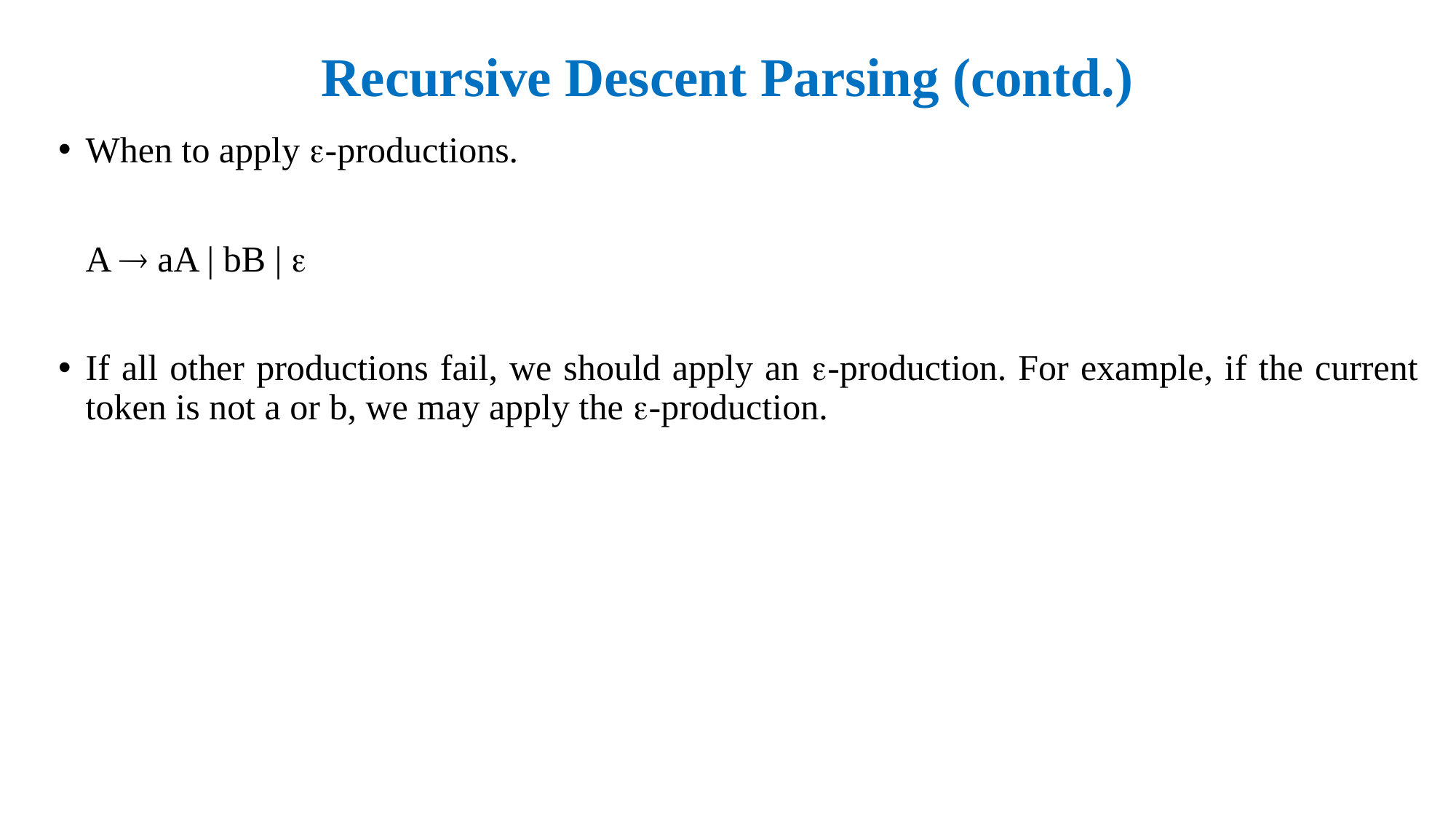

Recursive Descent Parsing (contd.)
When to apply ε-productions.

	A → aA | bB | ε

If all other productions fail, we should apply an ε-production. For example, if the current token is not a or b, we may apply the ε-production.